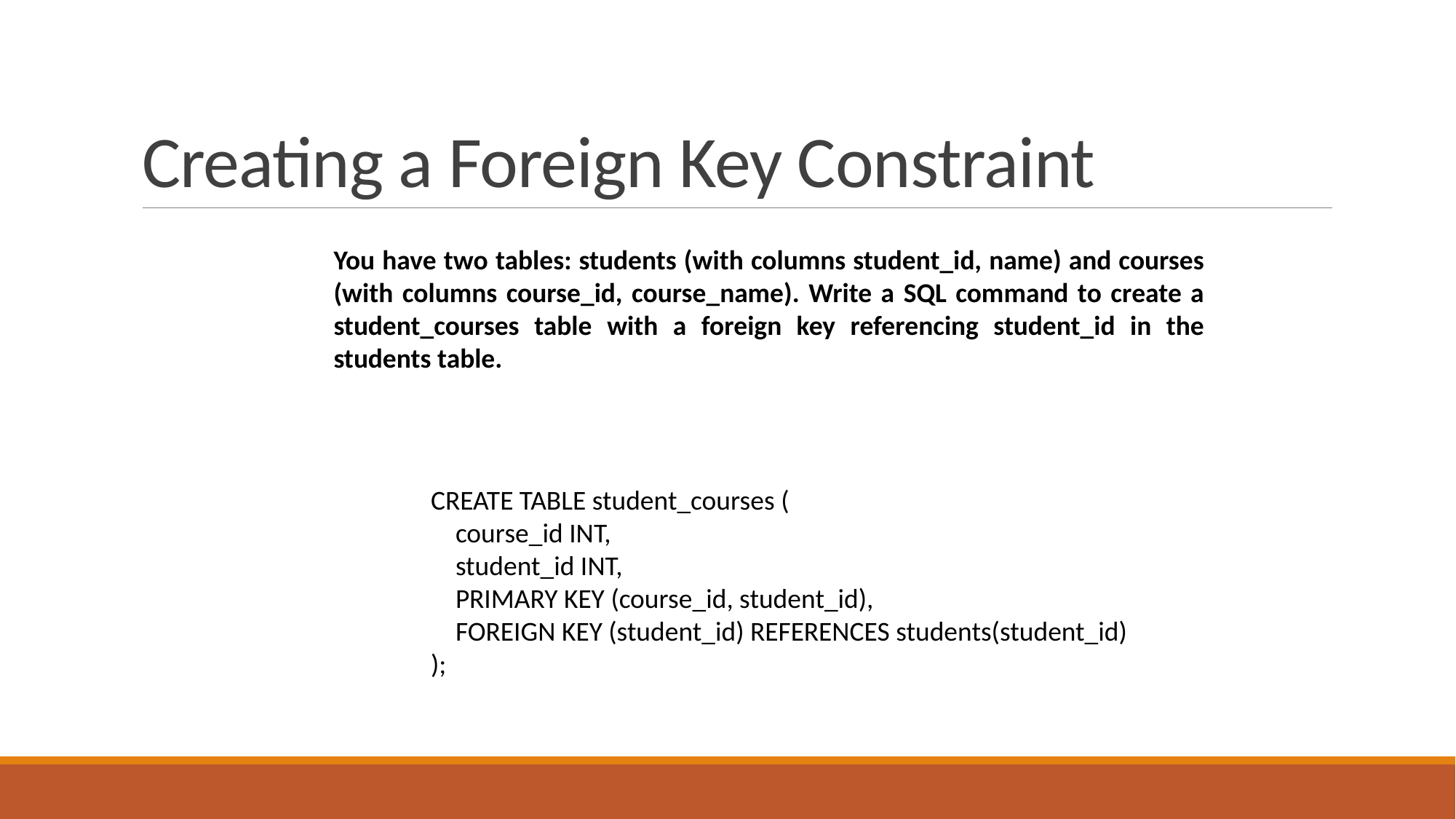

# Creating a Foreign Key Constraint
You have two tables: students (with columns student_id, name) and courses (with columns course_id, course_name). Write a SQL command to create a student_courses table with a foreign key referencing student_id in the students table.
CREATE TABLE student_courses (
    course_id INT,
    student_id INT,
    PRIMARY KEY (course_id, student_id),
    FOREIGN KEY (student_id) REFERENCES students(student_id)
);